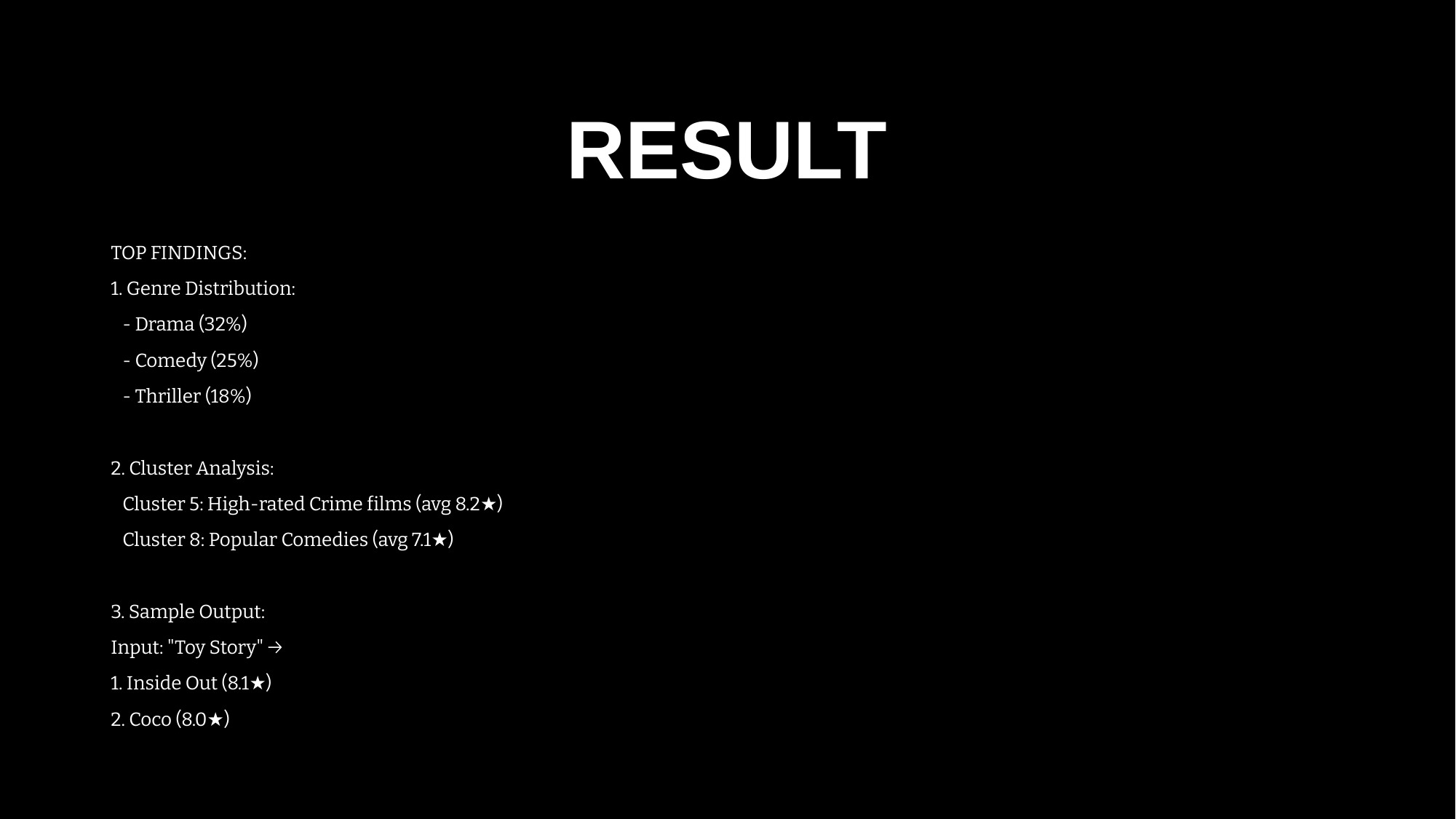

# Result
TOP FINDINGS:
1. Genre Distribution:
   - Drama (32%)
   - Comedy (25%)
   - Thriller (18%)

2. Cluster Analysis:
   Cluster 5: High-rated Crime films (avg 8.2★)
   Cluster 8: Popular Comedies (avg 7.1★)

3. Sample Output:
Input: "Toy Story" →
1. Inside Out (8.1★)
2. Coco (8.0★)